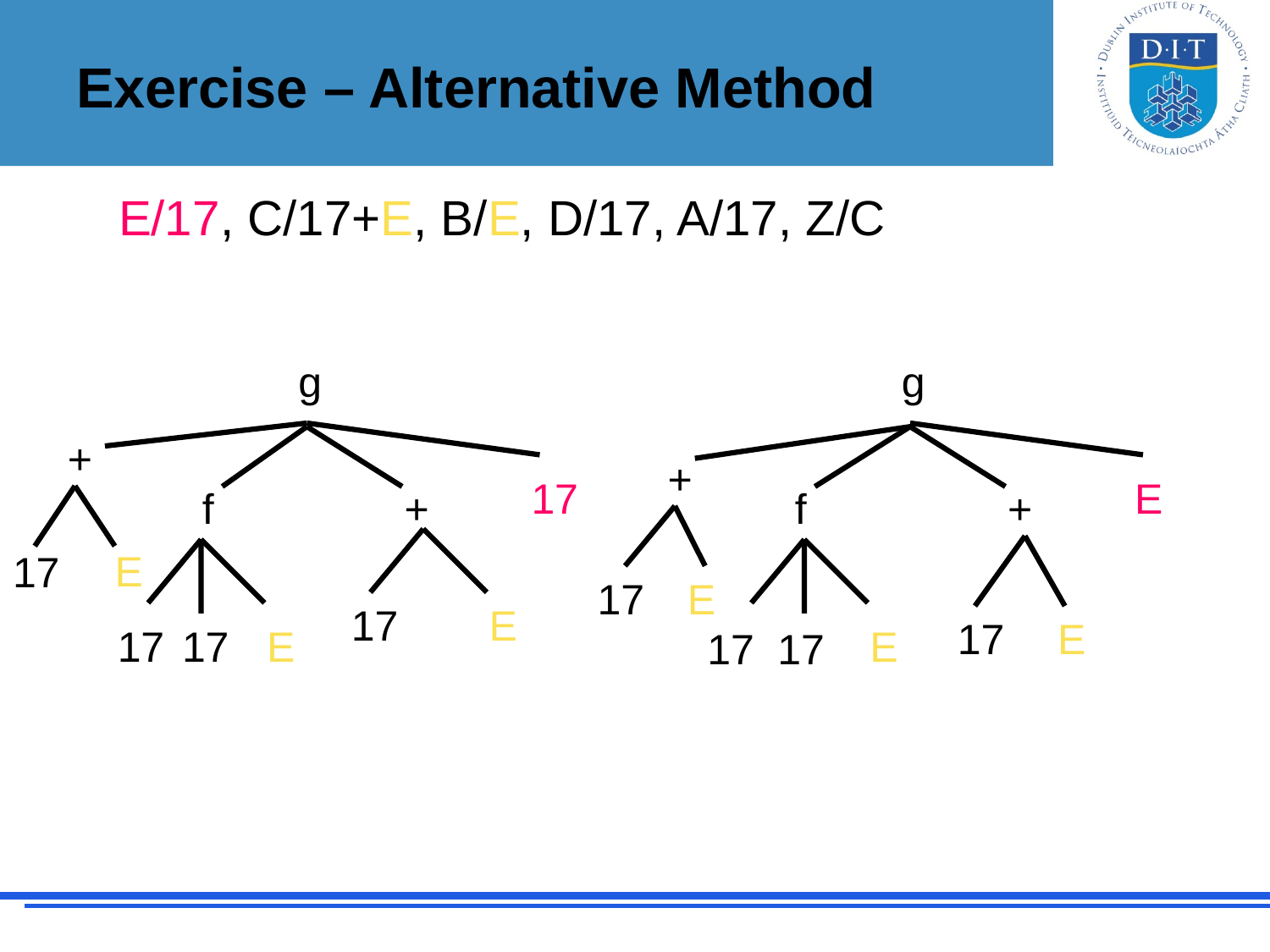

# Exercise – Alternative Method
E/17, C/17+E, B/E, D/17, A/17, Z/C
g
g

+

+
17
E
f
+
f
+

E
17

17
E
17
E
17
E
17
17
E
E
17
17